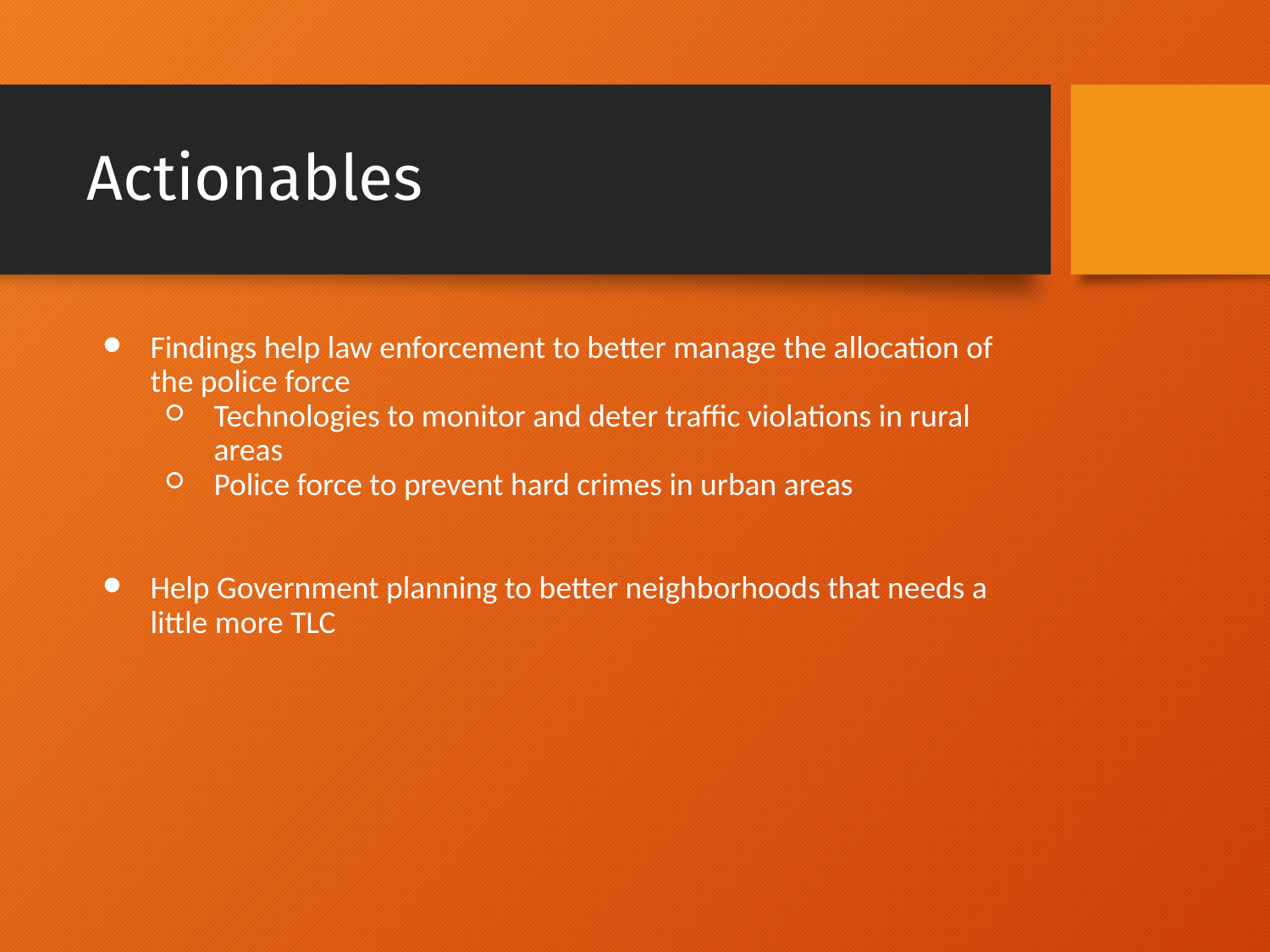

# Actionables
Findings help law enforcement to better manage the allocation of the police force
Technologies to monitor and deter traffic violations in rural areas
Police force to prevent hard crimes in urban areas

Help Government planning to better neighborhoods that needs a little more TLC